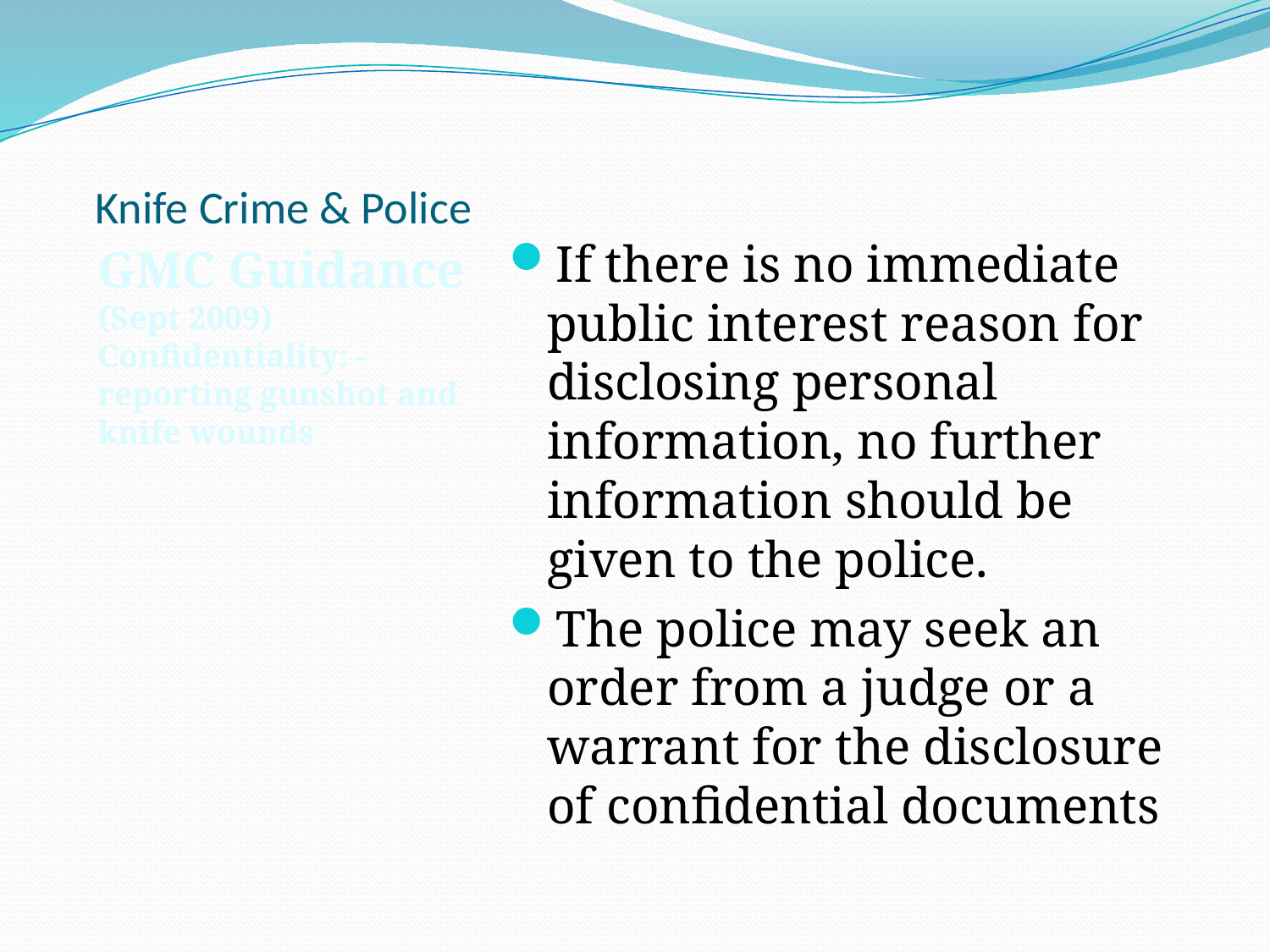

# Knife Crime & Police
GMC Guidance (Sept 2009) Confidentiality: - reporting gunshot and knife wounds
If there is no immediate public interest reason for disclosing personal information, no further information should be given to the police.
The police may seek an order from a judge or a warrant for the disclosure of confidential documents